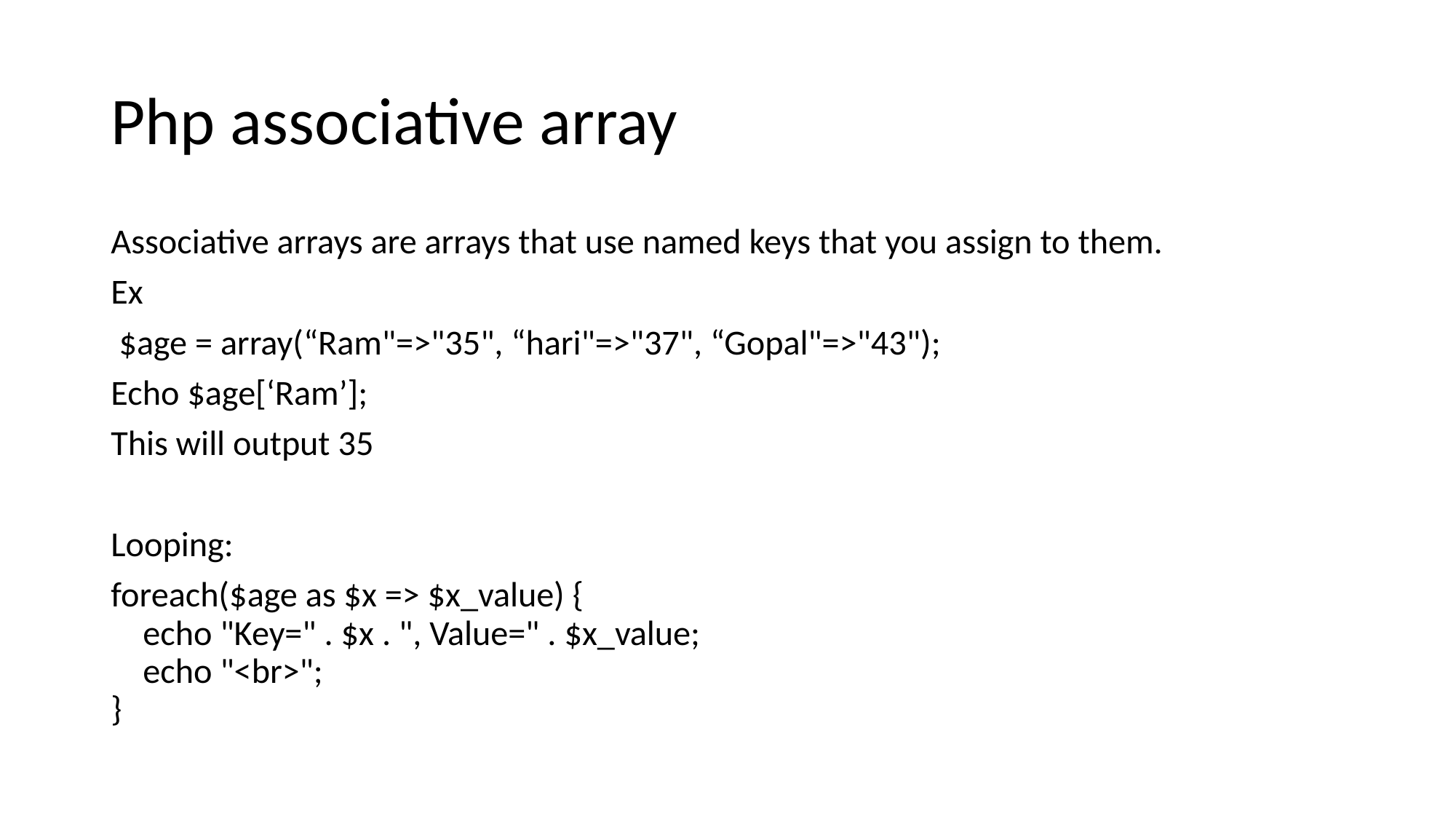

# Php associative array
Associative arrays are arrays that use named keys that you assign to them.
Ex
 $age = array(“Ram"=>"35", “hari"=>"37", “Gopal"=>"43");
Echo $age[‘Ram’];
This will output 35

Looping:
foreach($age as $x => $x_value) {
    echo "Key=" . $x . ", Value=" . $x_value;
    echo "<br>";
}